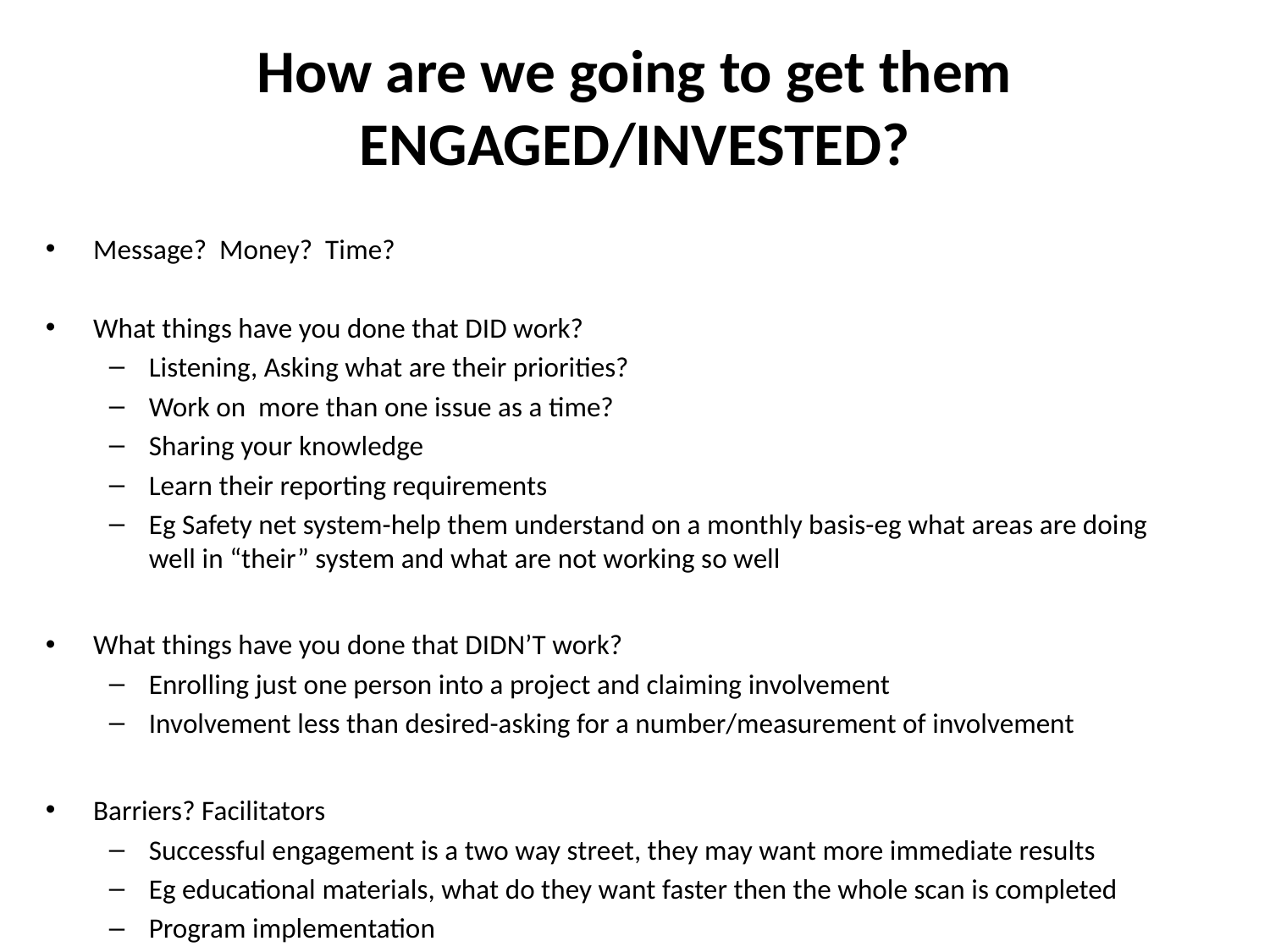

# How are we going to get them ENGAGED/INVESTED?
Message?  Money?  Time?

What things have you done that DID work?
Listening, Asking what are their priorities?
Work on  more than one issue as a time?
Sharing your knowledge
Learn their reporting requirements
Eg Safety net system-help them understand on a monthly basis-eg what areas are doing well in “their” system and what are not working so well

What things have you done that DIDN’T work?
Enrolling just one person into a project and claiming involvement
Involvement less than desired-asking for a number/measurement of involvement

Barriers? Facilitators
Successful engagement is a two way street, they may want more immediate results
Eg educational materials, what do they want faster then the whole scan is completed
Program implementation
Wasting their time, just publishing papers and not listening and incorporating their voices
Be sure instruments work for the community you are working in (eg Spanish/culture)